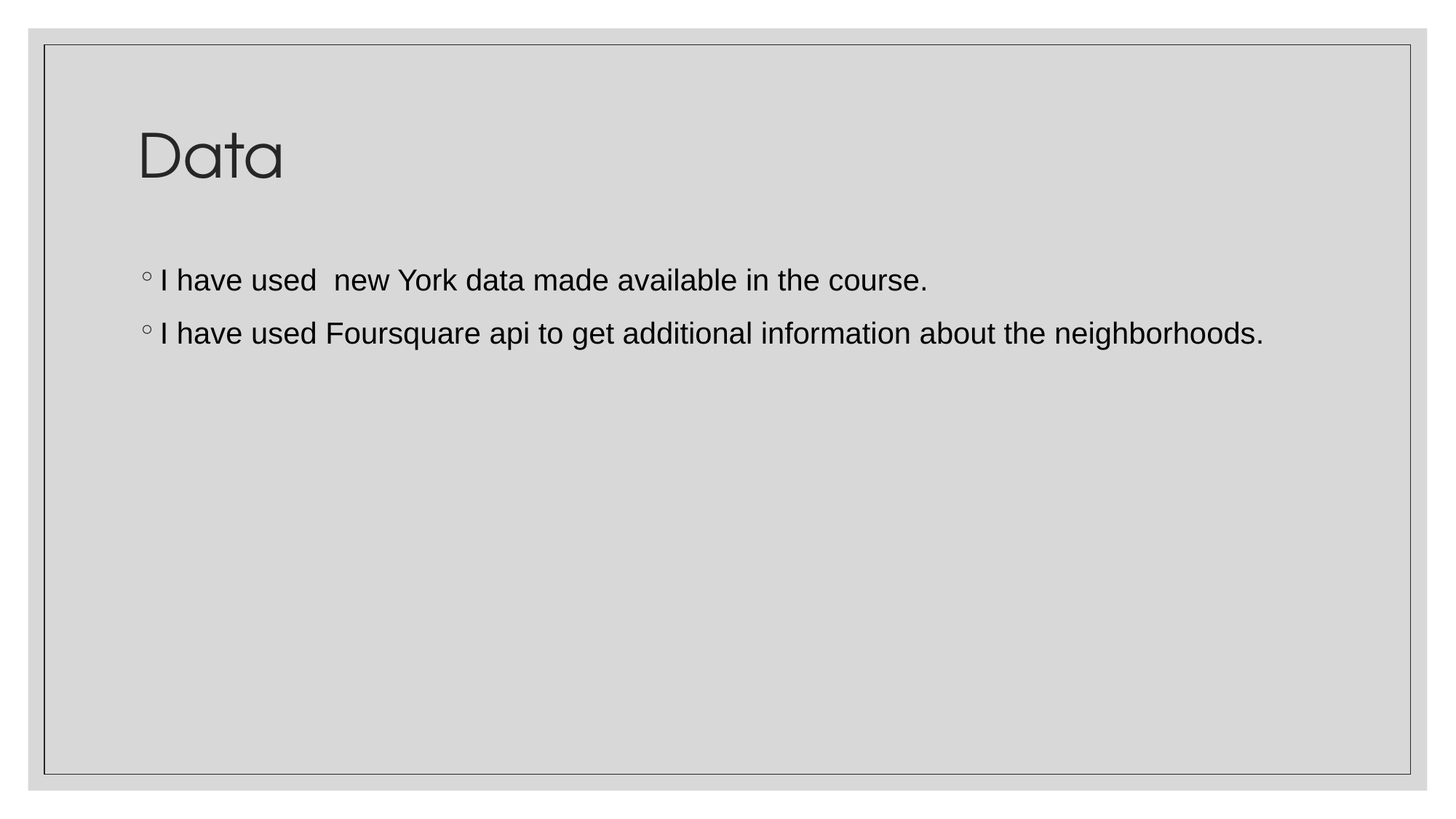

# Data
I have used  new York data made available in the course.
I have used Foursquare api to get additional information about the neighborhoods.